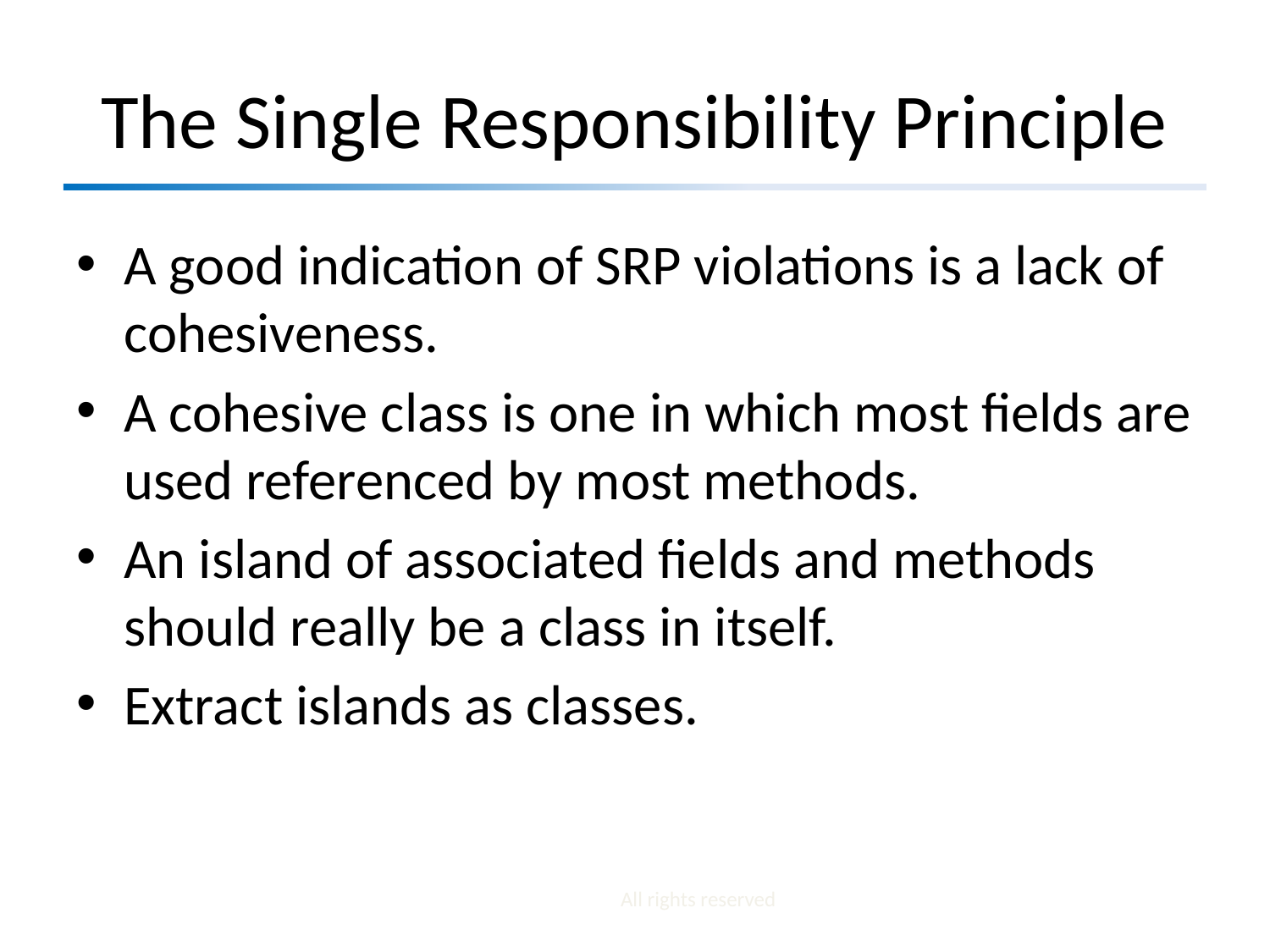

# The Single Responsibility Principle
A good indication of SRP violations is a lack of cohesiveness.
A cohesive class is one in which most fields are used referenced by most methods.
An island of associated fields and methods should really be a class in itself.
Extract islands as classes.

All rights reserved